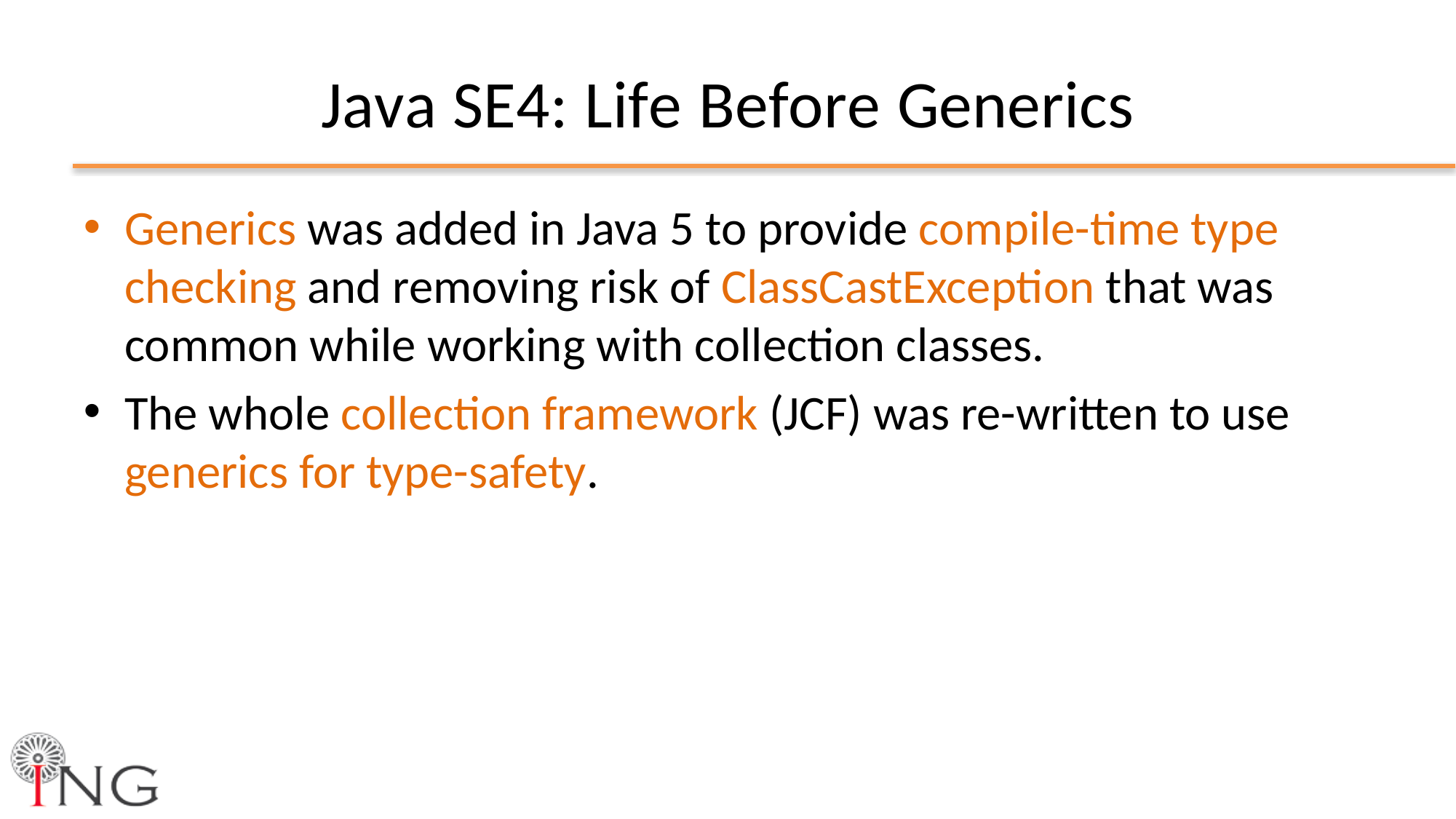

# Java SE4: Life Before Generics
Generics was added in Java 5 to provide compile-time type checking and removing risk of ClassCastException that was common while working with collection classes.
The whole collection framework (JCF) was re-written to use generics for type-safety.